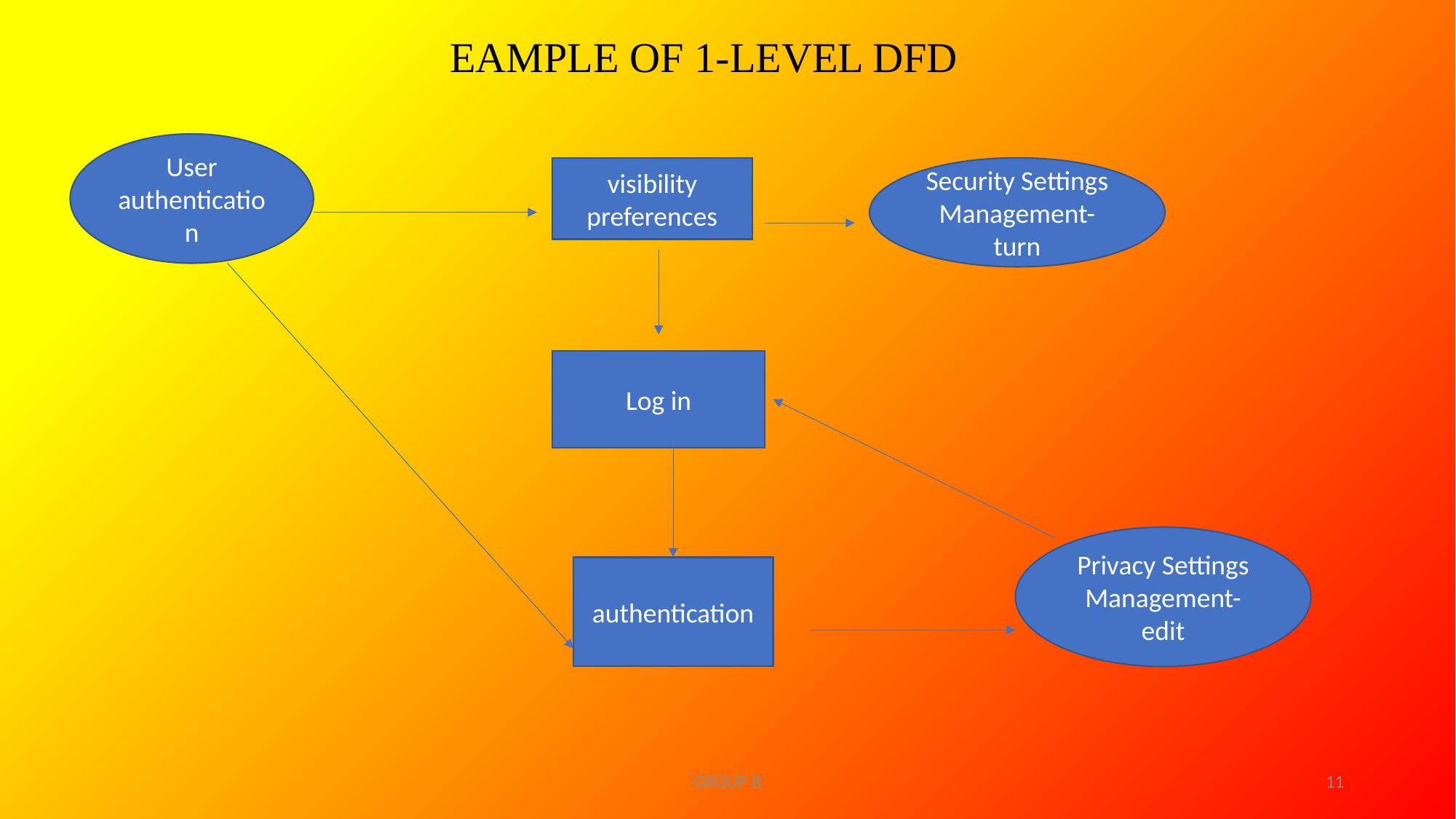

EAMPLE OF 1-LEVEL DFD
User authentication
visibility preferences
Security Settings Management-turn
Log in
Privacy Settings Management-edit
authentication
GROUP B
11